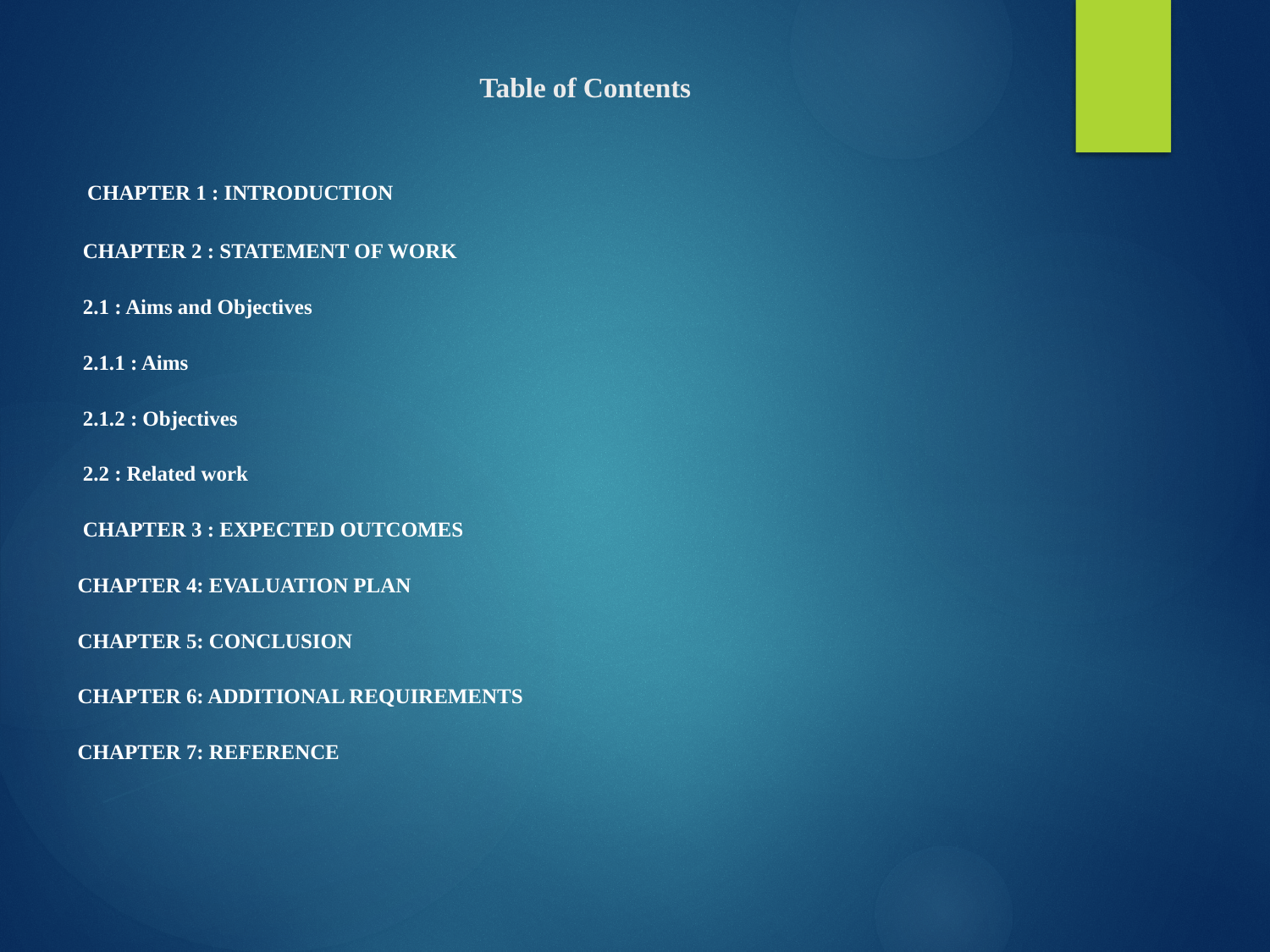

# Table of Contents
 CHAPTER 1 : INTRODUCTION
 CHAPTER 2 : STATEMENT OF WORK
 2.1 : Aims and Objectives
 2.1.1 : Aims
 2.1.2 : Objectives
 2.2 : Related work
 CHAPTER 3 : EXPECTED OUTCOMES
CHAPTER 4: EVALUATION PLAN
CHAPTER 5: CONCLUSION
CHAPTER 6: ADDITIONAL REQUIREMENTS
CHAPTER 7: REFERENCE